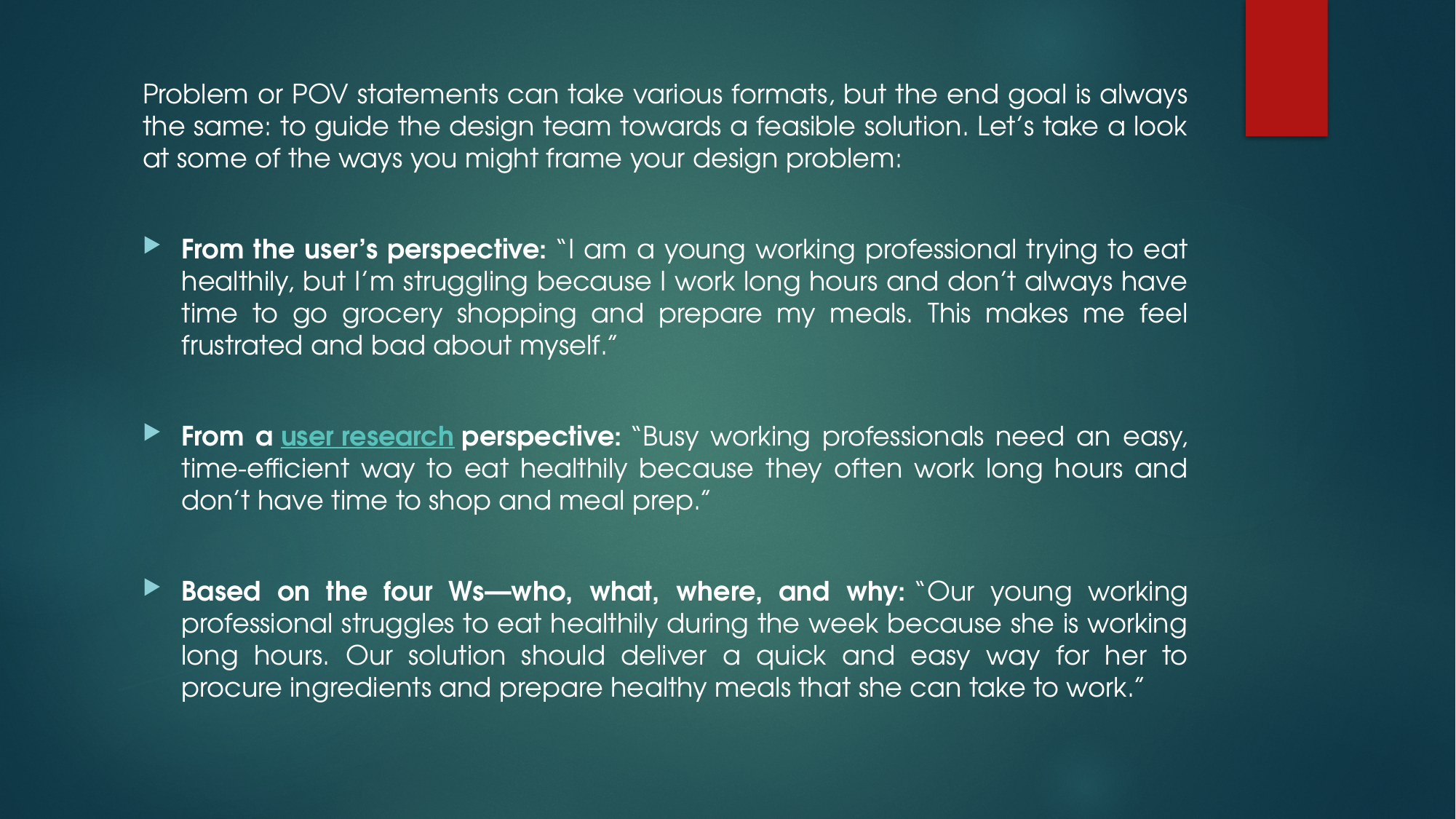

Problem or POV statements can take various formats, but the end goal is always the same: to guide the design team towards a feasible solution. Let’s take a look at some of the ways you might frame your design problem:

From the user’s perspective: “I am a young working professional trying to eat healthily, but I’m struggling because I work long hours and don’t always have time to go grocery shopping and prepare my meals. This makes me feel frustrated and bad about myself.”

From a user research perspective: “Busy working professionals need an easy, time-efficient way to eat healthily because they often work long hours and don’t have time to shop and meal prep.”

Based on the four Ws—who, what, where, and why: “Our young working professional struggles to eat healthily during the week because she is working long hours. Our solution should deliver a quick and easy way for her to procure ingredients and prepare healthy meals that she can take to work.”